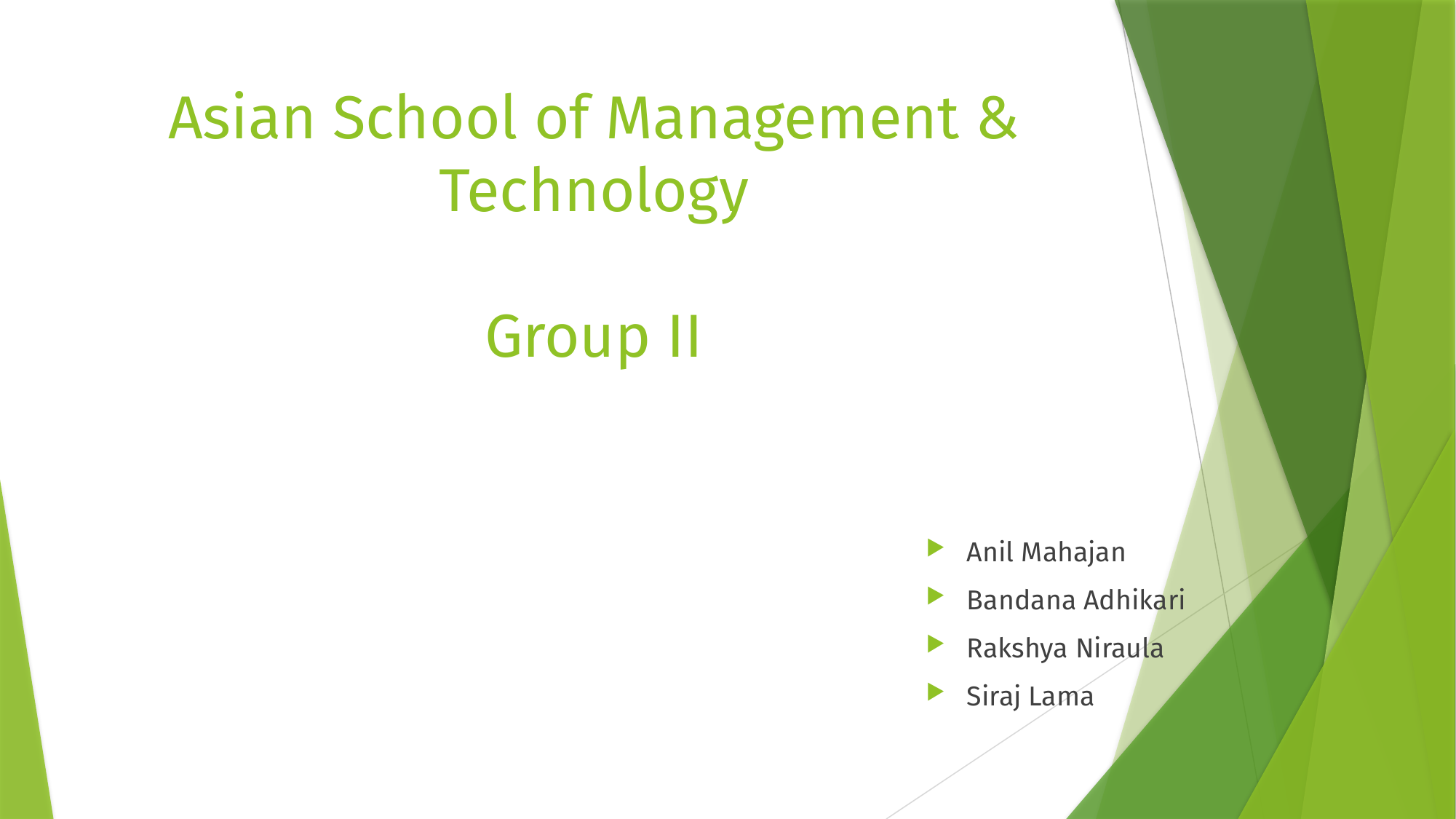

# Asian School of Management & Technology Group II
Anil Mahajan
Bandana Adhikari
Rakshya Niraula
Siraj Lama